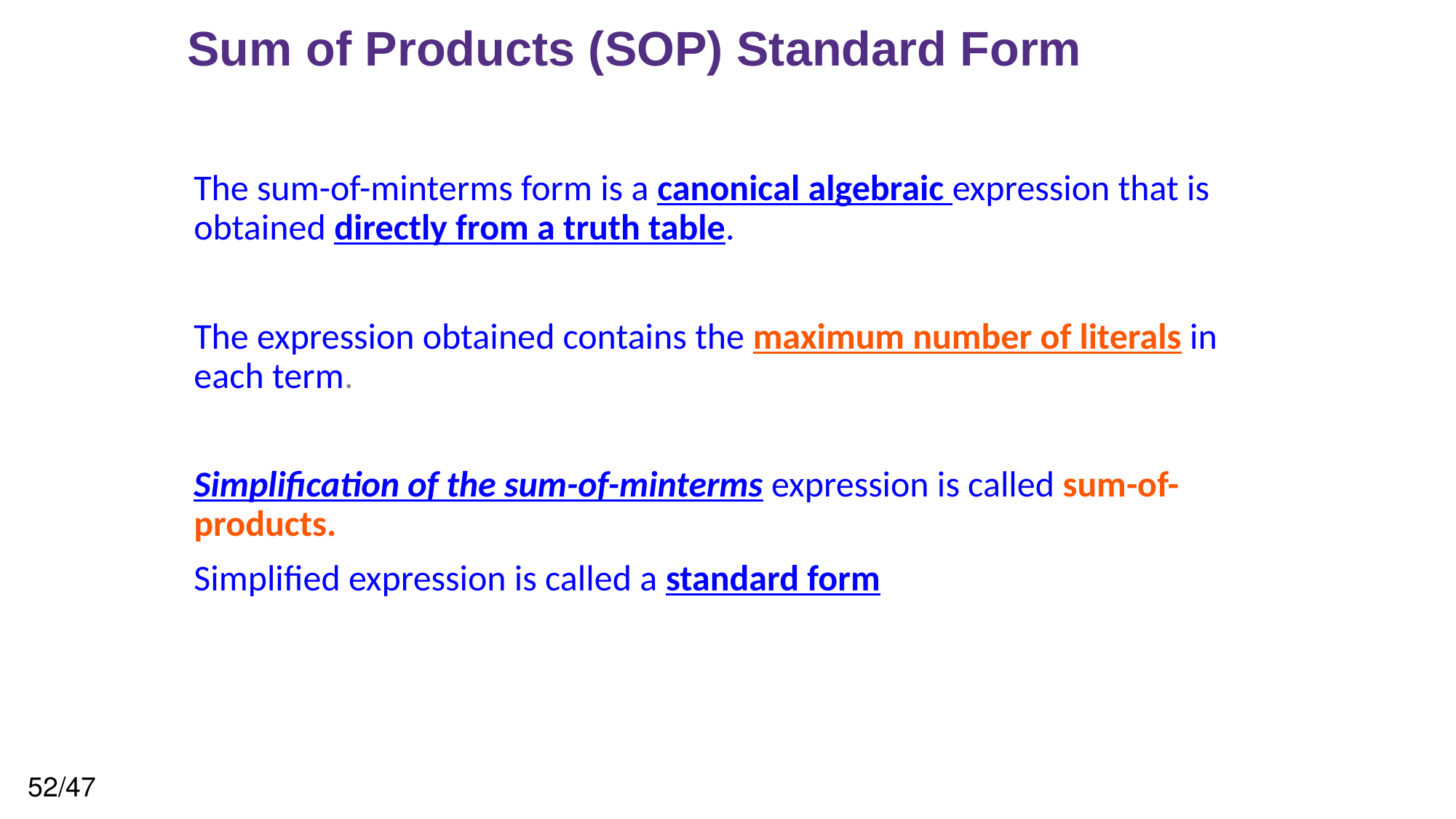

# Sum of Products (SOP) Standard Form
The sum-of-minterms form is a canonical algebraic expression that is obtained directly from a truth table.

The expression obtained contains the maximum number of literals in each term.

Simplification of the sum-of-minterms expression is called sum-of-products.
Simplified expression is called a standard form